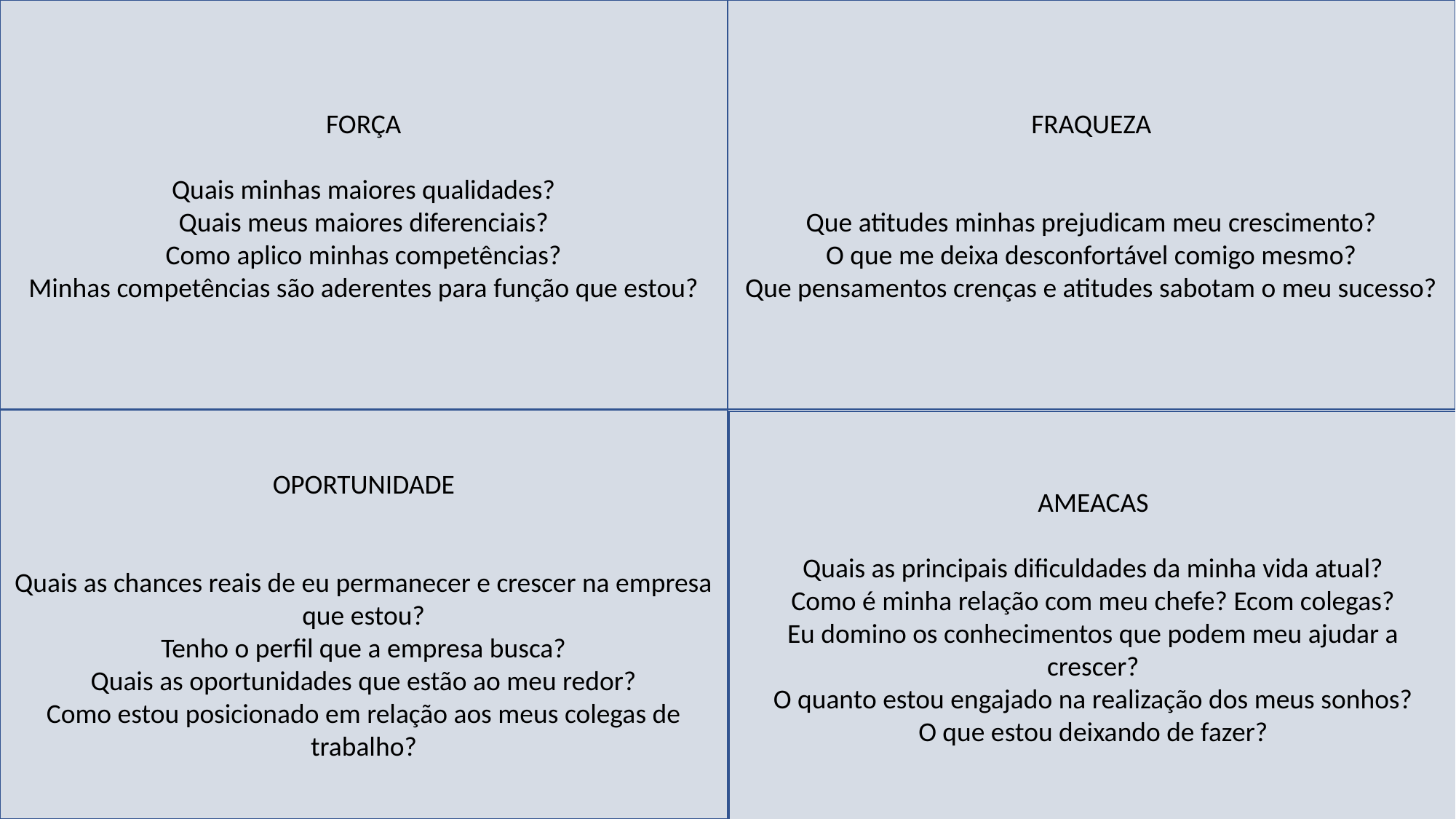

FORÇA

Quais minhas maiores qualidades?
Quais meus maiores diferenciais?
Como aplico minhas competências?
Minhas competências são aderentes para função que estou?
FRAQUEZA

Que atitudes minhas prejudicam meu crescimento?
O que me deixa desconfortável comigo mesmo?
Que pensamentos crenças e atitudes sabotam o meu sucesso?
OPORTUNIDADE

Quais as chances reais de eu permanecer e crescer na empresa que estou?
Tenho o perfil que a empresa busca?
Quais as oportunidades que estão ao meu redor?
Como estou posicionado em relação aos meus colegas de trabalho?
AMEACAS

Quais as principais dificuldades da minha vida atual?
Como é minha relação com meu chefe? Ecom colegas?
Eu domino os conhecimentos que podem meu ajudar a crescer?
O quanto estou engajado na realização dos meus sonhos?
O que estou deixando de fazer?